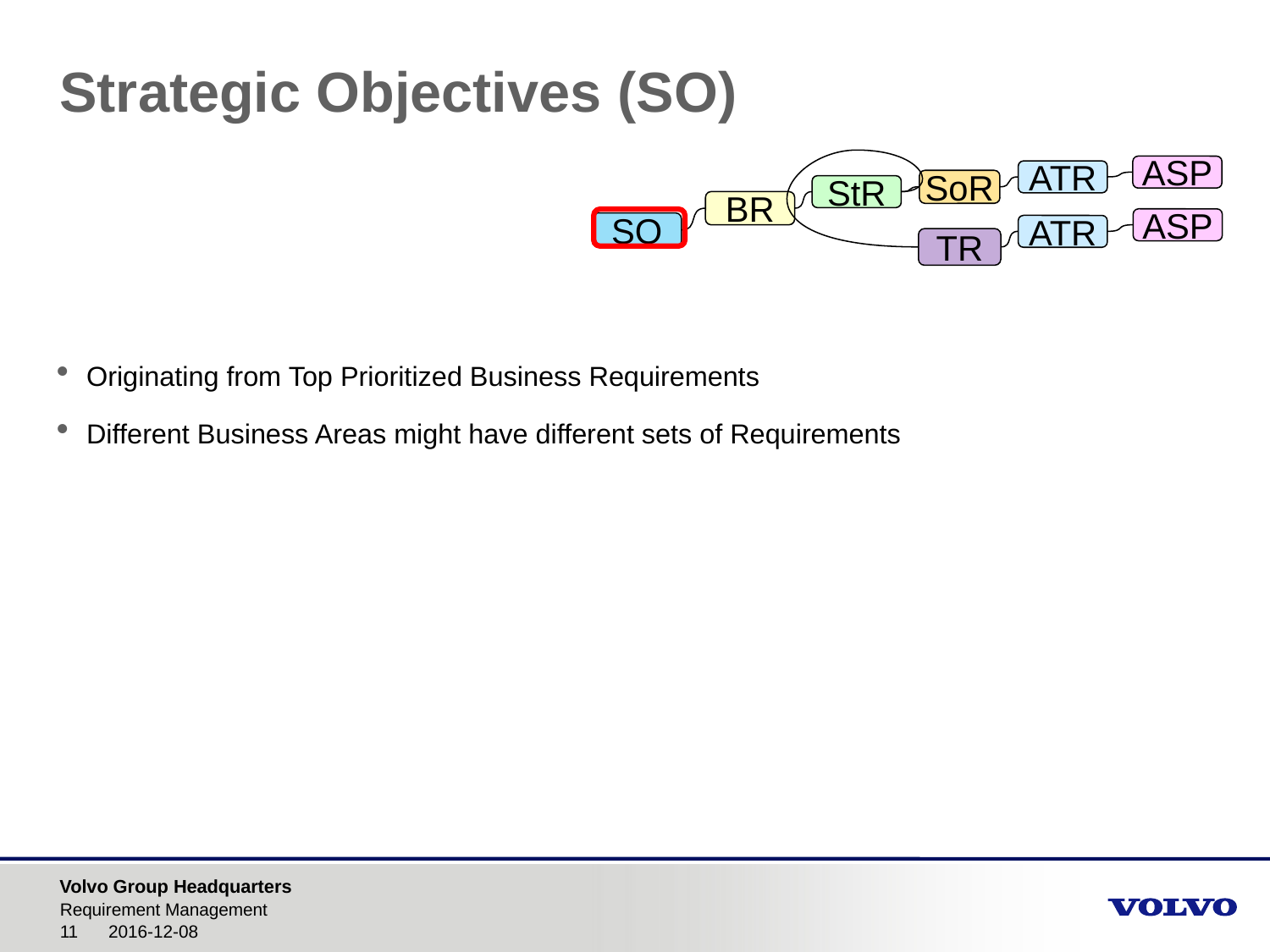

# Strategic Objectives (SO)
ASP
ATR
SoR
StR
BR
ASP
SO
ATR
TR

Originating from Top Prioritized Business Requirements
Different Business Areas might have different sets of Requirements
Requirement Management
2016-12-08
11